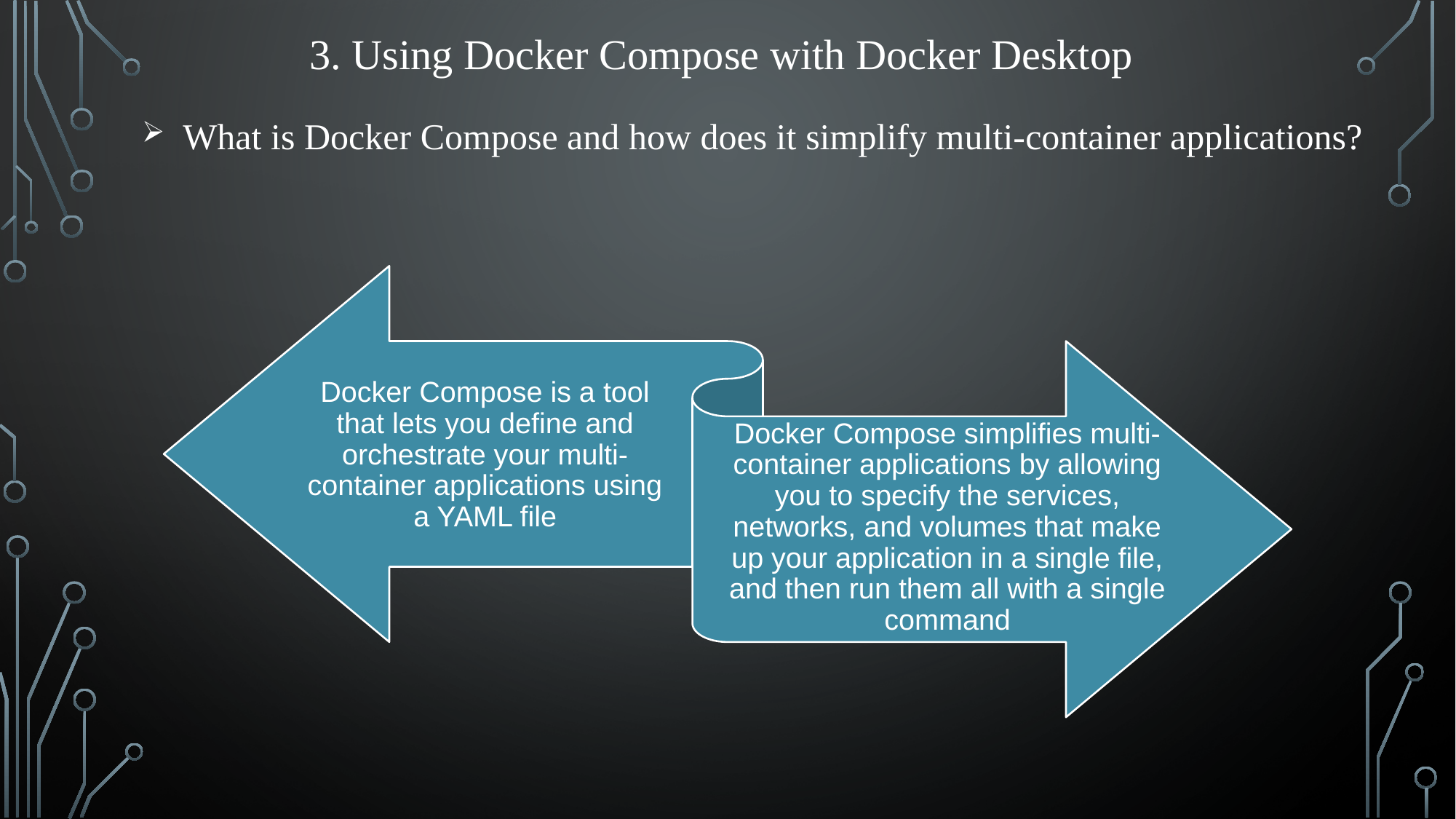

3. Using Docker Compose with Docker Desktop
What is Docker Compose and how does it simplify multi-container applications?
Docker Compose is a tool that lets you define and orchestrate your multi-container applications using a YAML file
Docker Compose simplifies multi-container applications by allowing you to specify the services, networks, and volumes that make up your application in a single file, and then run them all with a single command